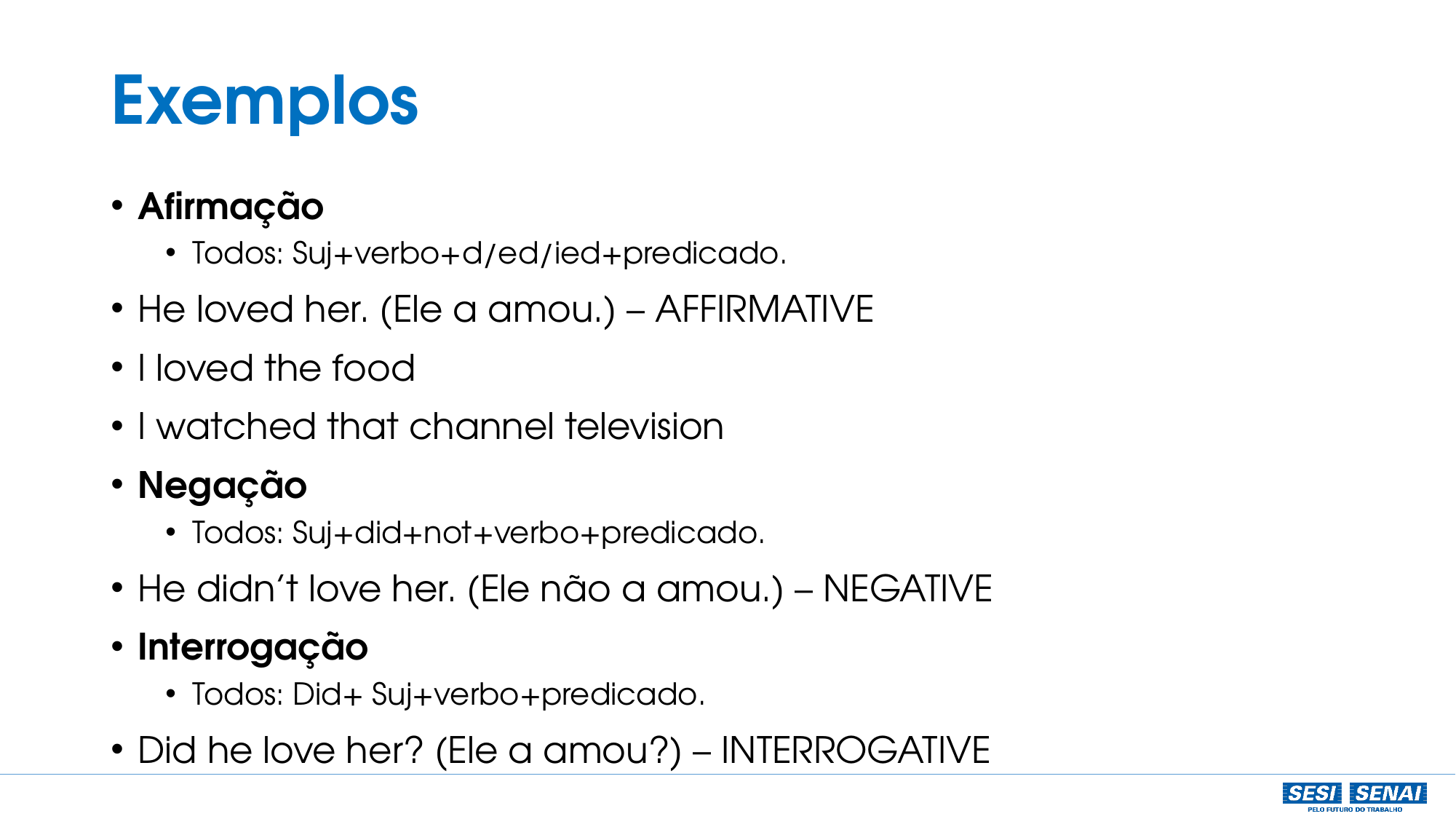

# Exemplos
Afirmação
Todos: Suj+verbo+d/ed/ied+predicado.
He loved her. (Ele a amou.) – AFFIRMATIVE
I loved the food
I watched that channel television
Negação
Todos: Suj+did+not+verbo+predicado.
He didn’t love her. (Ele não a amou.) – NEGATIVE
Interrogação
Todos: Did+ Suj+verbo+predicado.
Did he love her? (Ele a amou?) – INTERROGATIVE